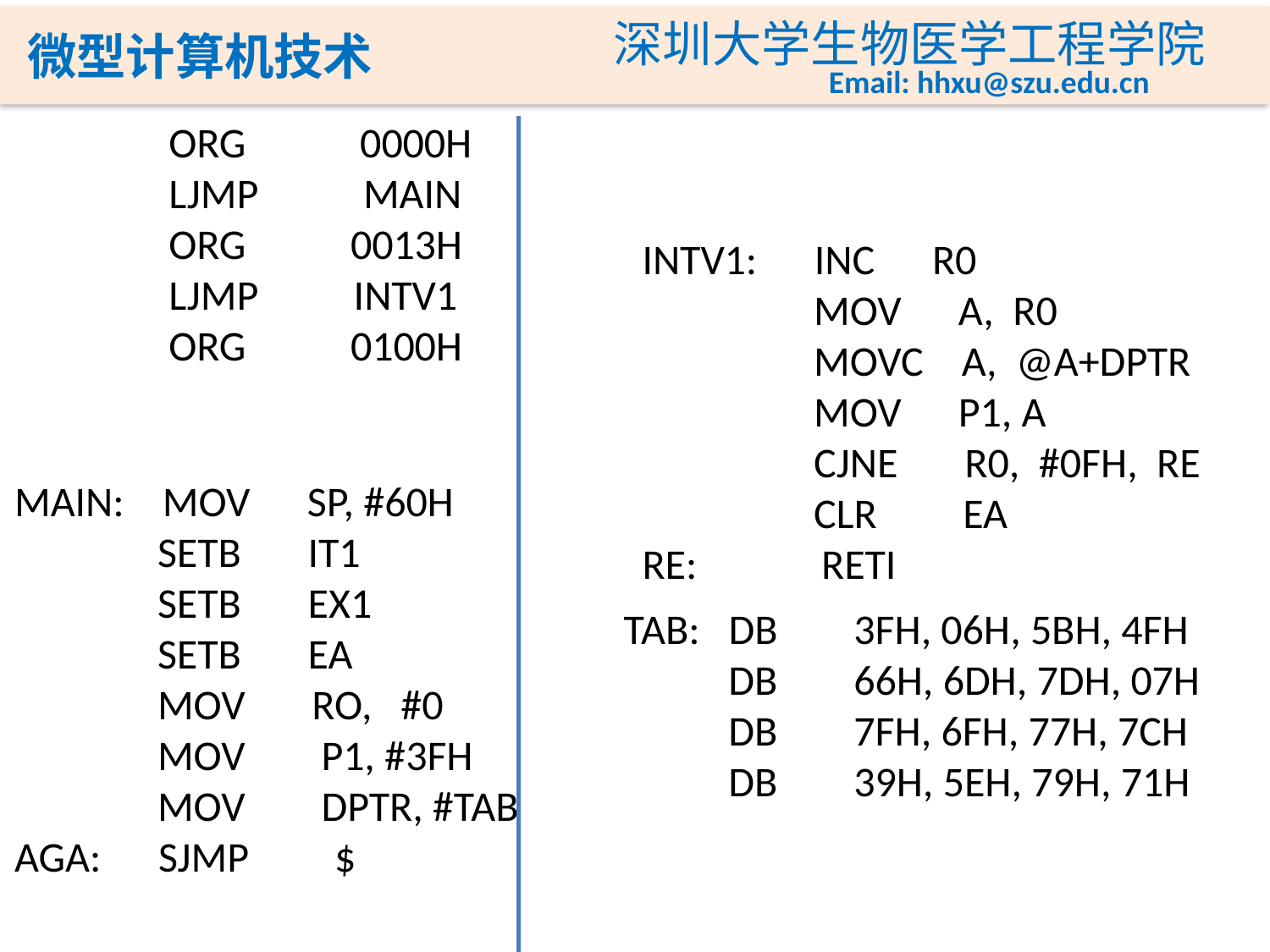

ORG            0000H
LJMP           MAIN
ORG           0013H
LJMP          INTV1
ORG           0100H
INTV1:      INC      R0
                  MOV      A,  R0
                  MOVC    A,  @A+DPTR
                  MOV      P1, A
                  CJNE       R0,  #0FH,  RE
                  CLR         EA
RE:             RETI
MAIN:    MOV      SP, #60H
               SETB       IT1
               SETB       EX1
               SETB       EA
               MOV       RO,   #0
               MOV        P1, #3FH
               MOV        DPTR, #TAB
AGA:      SJMP         $
TAB:   DB        3FH, 06H, 5BH, 4FH
           DB        66H, 6DH, 7DH, 07H
           DB        7FH, 6FH, 77H, 7CH
           DB        39H, 5EH, 79H, 71H